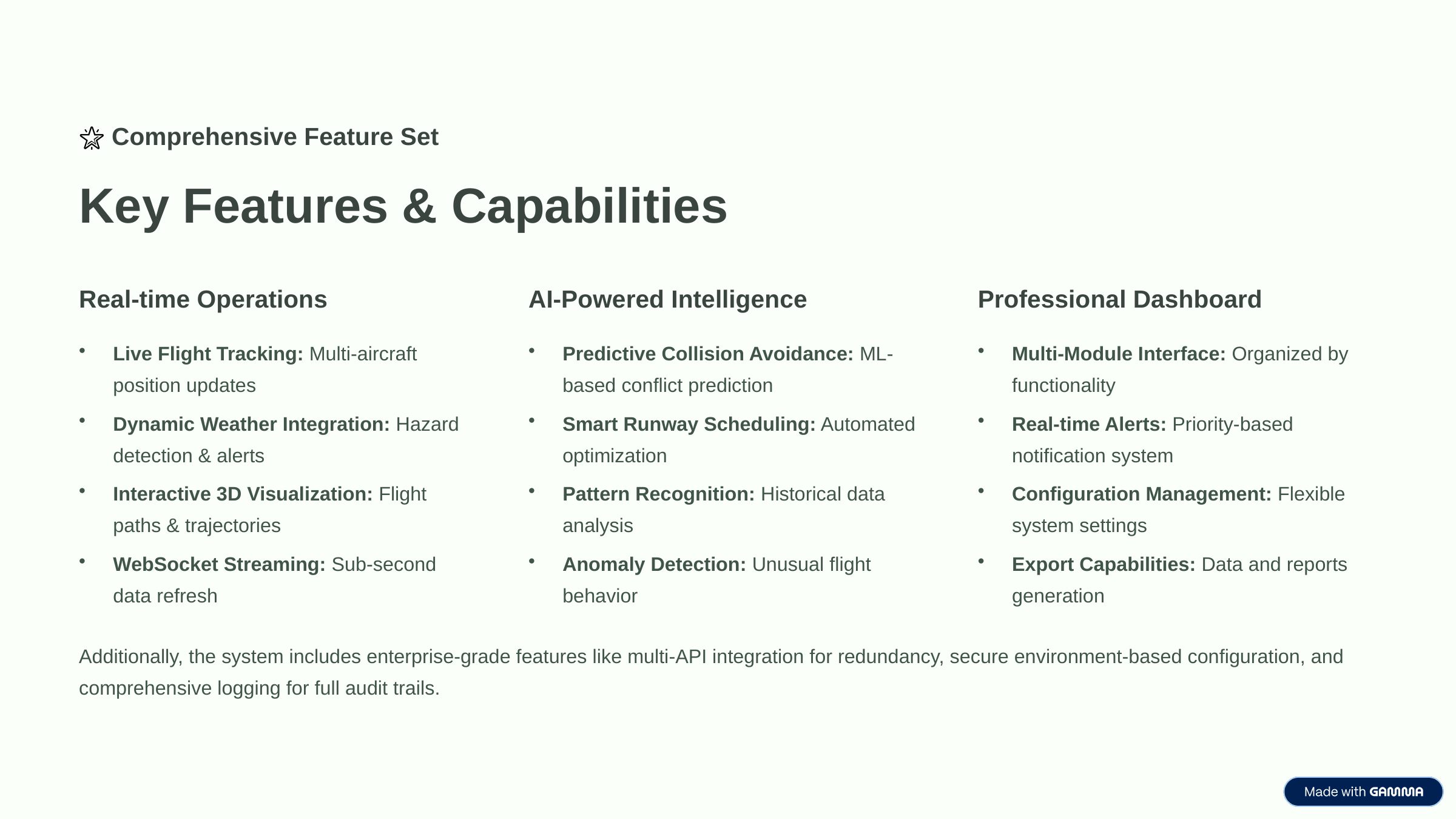

🌟 Comprehensive Feature Set
Key Features & Capabilities
Real-time Operations
AI-Powered Intelligence
Professional Dashboard
Live Flight Tracking: Multi-aircraft position updates
Predictive Collision Avoidance: ML-based conflict prediction
Multi-Module Interface: Organized by functionality
Dynamic Weather Integration: Hazard detection & alerts
Smart Runway Scheduling: Automated optimization
Real-time Alerts: Priority-based notification system
Interactive 3D Visualization: Flight paths & trajectories
Pattern Recognition: Historical data analysis
Configuration Management: Flexible system settings
WebSocket Streaming: Sub-second data refresh
Anomaly Detection: Unusual flight behavior
Export Capabilities: Data and reports generation
Additionally, the system includes enterprise-grade features like multi-API integration for redundancy, secure environment-based configuration, and comprehensive logging for full audit trails.